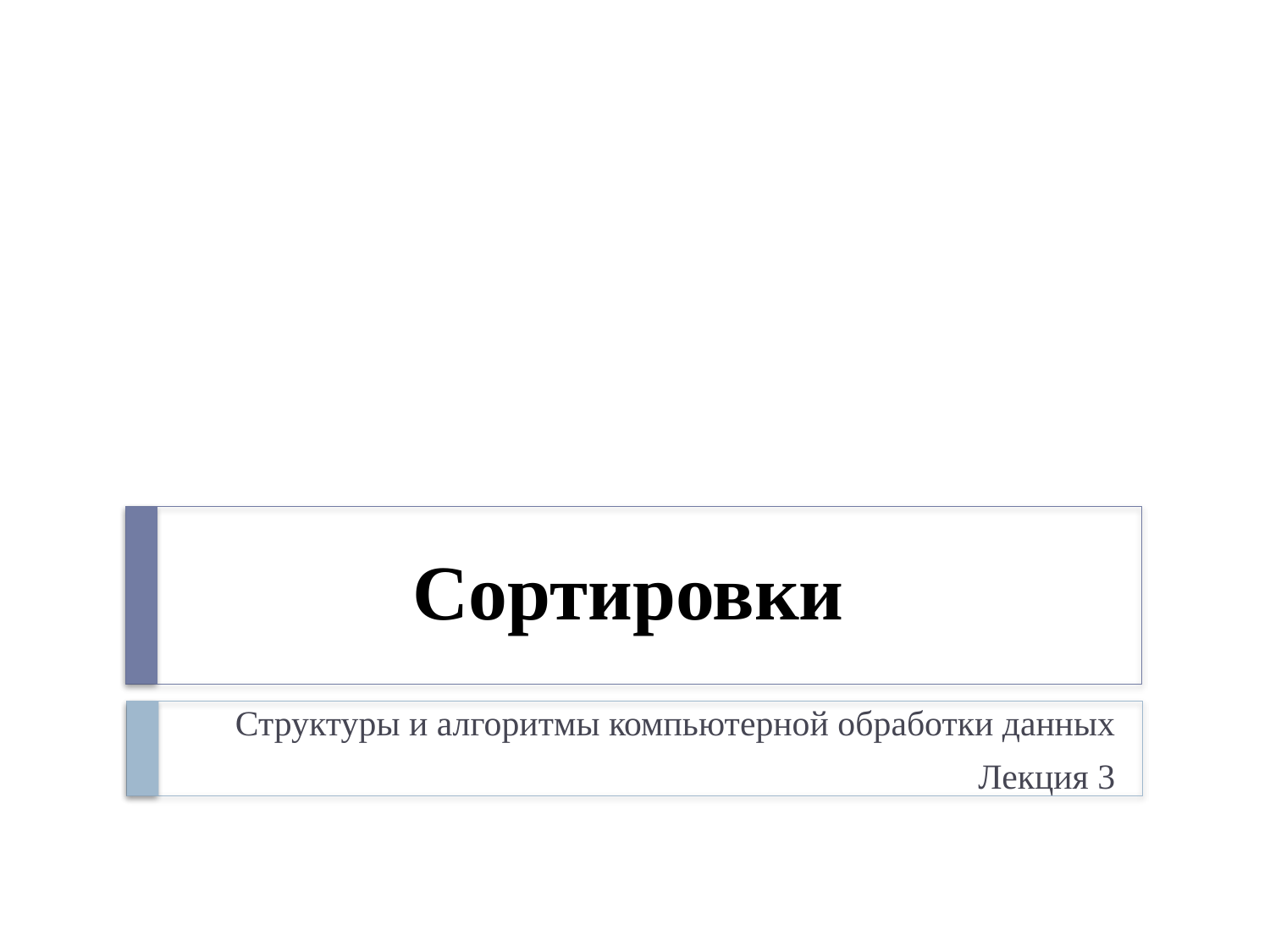

# Сортировки
Структуры и алгоритмы компьютерной обработки данных
Лекция 3